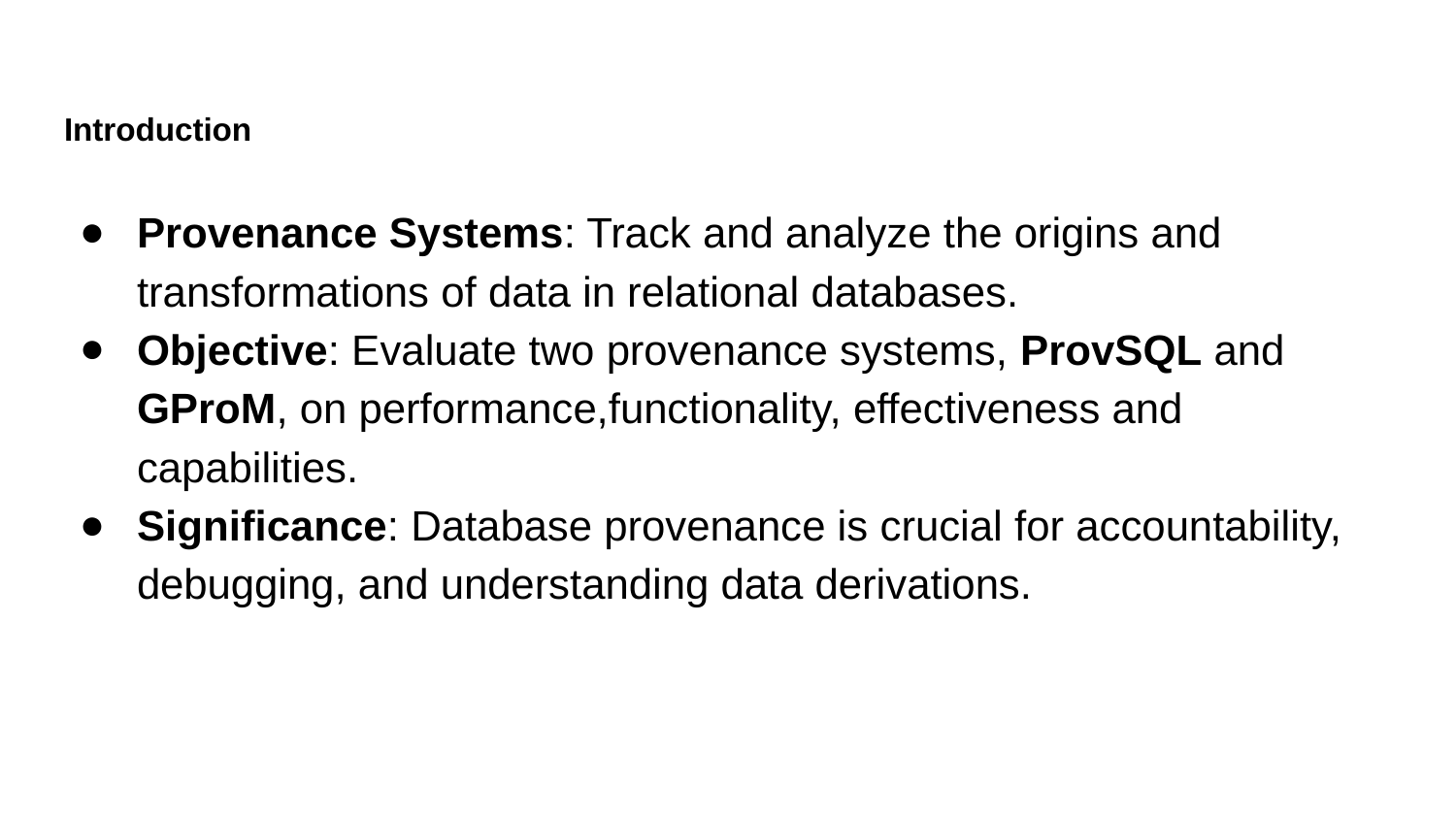

# Introduction

Provenance Systems: Track and analyze the origins and transformations of data in relational databases.
Objective: Evaluate two provenance systems, ProvSQL and GProM, on performance,functionality, effectiveness and capabilities.
Significance: Database provenance is crucial for accountability, debugging, and understanding data derivations.